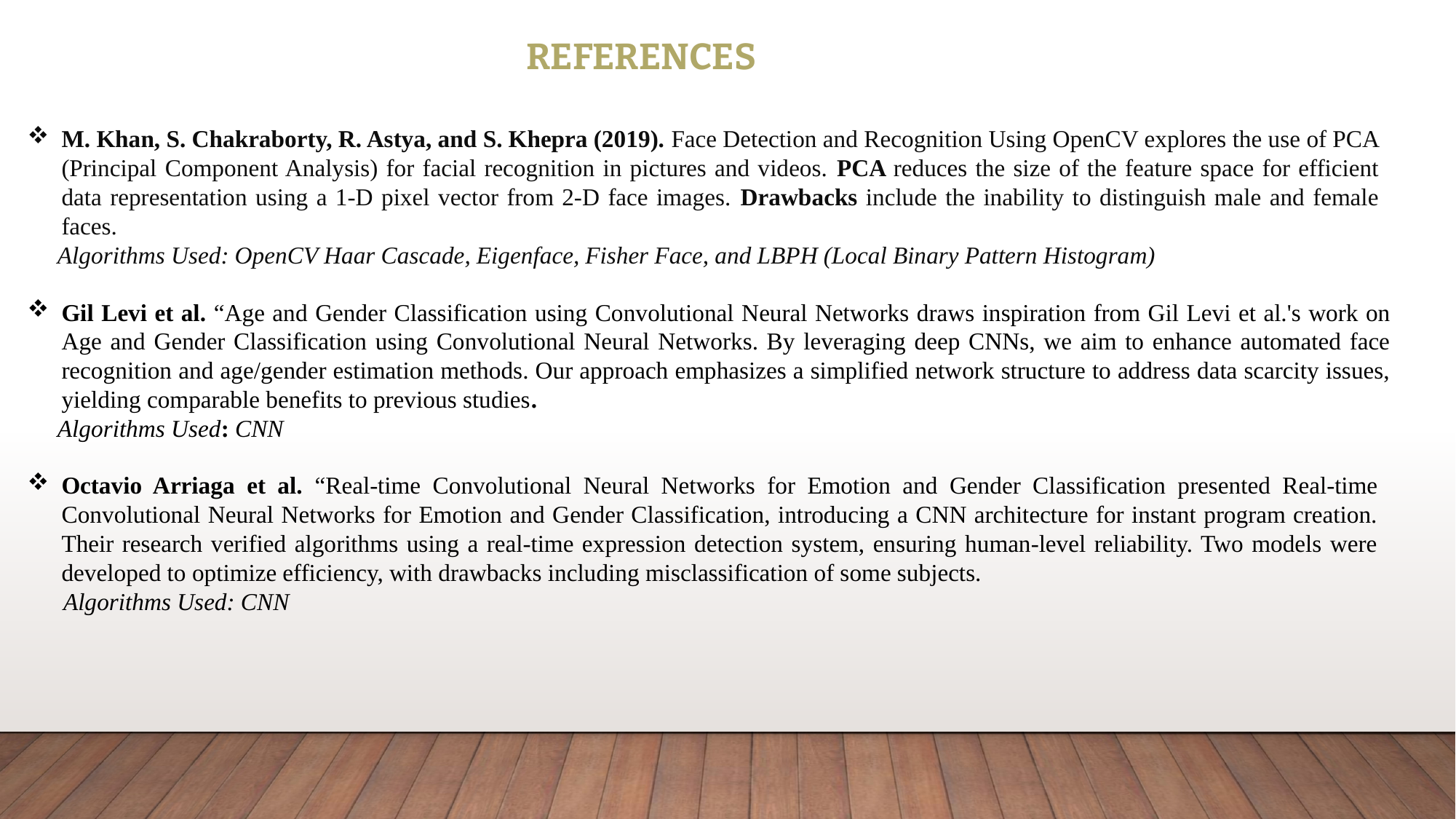

REFERENCES
M. Khan, S. Chakraborty, R. Astya, and S. Khepra (2019). Face Detection and Recognition Using OpenCV explores the use of PCA (Principal Component Analysis) for facial recognition in pictures and videos. PCA reduces the size of the feature space for efficient data representation using a 1-D pixel vector from 2-D face images. Drawbacks include the inability to distinguish male and female faces.
     Algorithms Used: OpenCV Haar Cascade, Eigenface, Fisher Face, and LBPH (Local Binary Pattern Histogram)
Gil Levi et al. “Age and Gender Classification using Convolutional Neural Networks draws inspiration from Gil Levi et al.'s work on Age and Gender Classification using Convolutional Neural Networks. By leveraging deep CNNs, we aim to enhance automated face recognition and age/gender estimation methods. Our approach emphasizes a simplified network structure to address data scarcity issues, yielding comparable benefits to previous studies.
     Algorithms Used: CNN
Octavio Arriaga et al. “Real-time Convolutional Neural Networks for Emotion and Gender Classification presented Real-time Convolutional Neural Networks for Emotion and Gender Classification, introducing a CNN architecture for instant program creation. Their research verified algorithms using a real-time expression detection system, ensuring human-level reliability. Two models were developed to optimize efficiency, with drawbacks including misclassification of some subjects.
      Algorithms Used: CNN